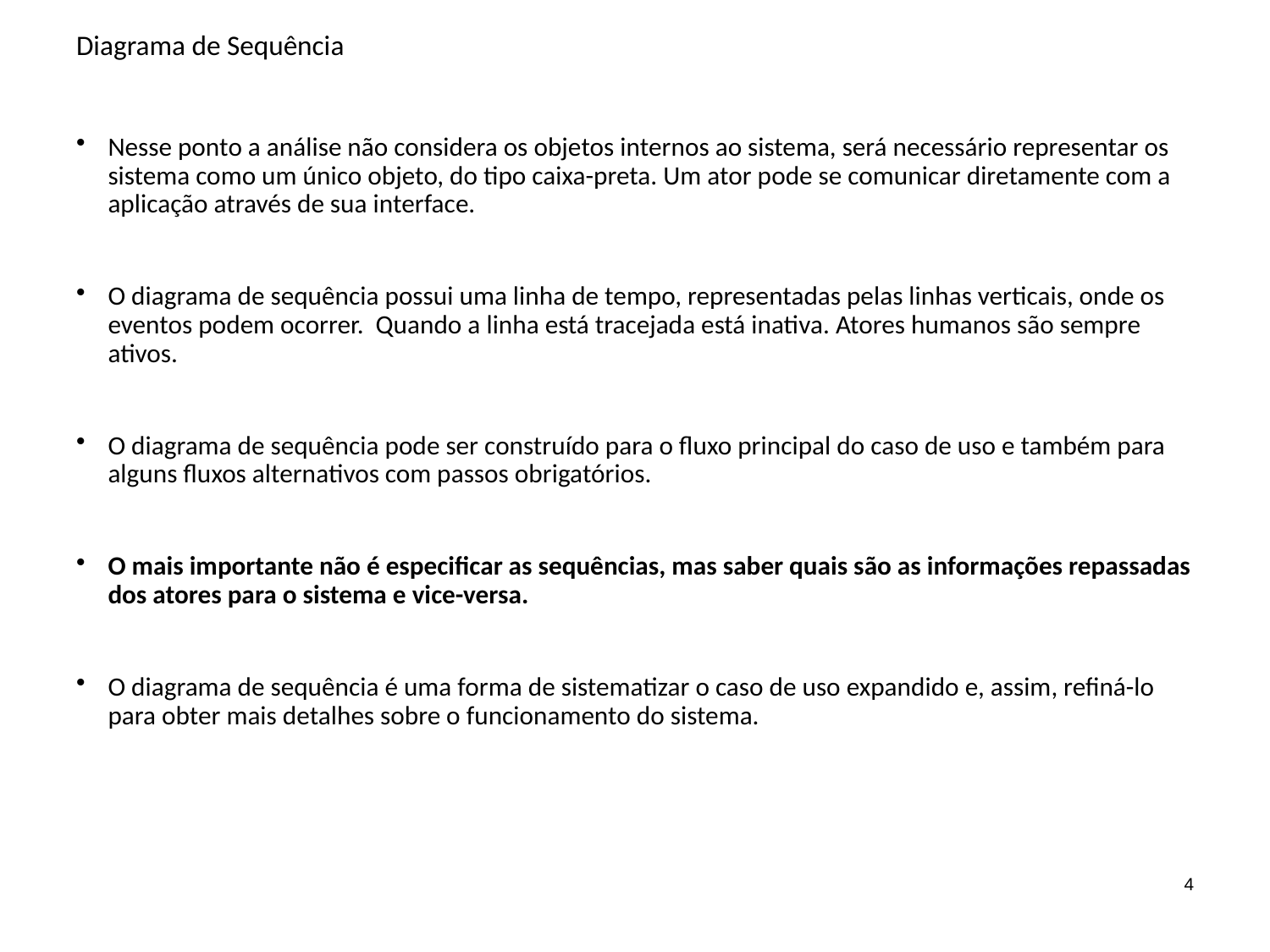

# Diagrama de Sequência
Nesse ponto a análise não considera os objetos internos ao sistema, será necessário representar os sistema como um único objeto, do tipo caixa-preta. Um ator pode se comunicar diretamente com a aplicação através de sua interface.

O diagrama de sequência possui uma linha de tempo, representadas pelas linhas verticais, onde os eventos podem ocorrer.  Quando a linha está tracejada está inativa. Atores humanos são sempre ativos.

O diagrama de sequência pode ser construído para o fluxo principal do caso de uso e também para alguns fluxos alternativos com passos obrigatórios.

O mais importante não é especificar as sequências, mas saber quais são as informações repassadas dos atores para o sistema e vice-versa.

O diagrama de sequência é uma forma de sistematizar o caso de uso expandido e, assim, refiná-lo para obter mais detalhes sobre o funcionamento do sistema.

4